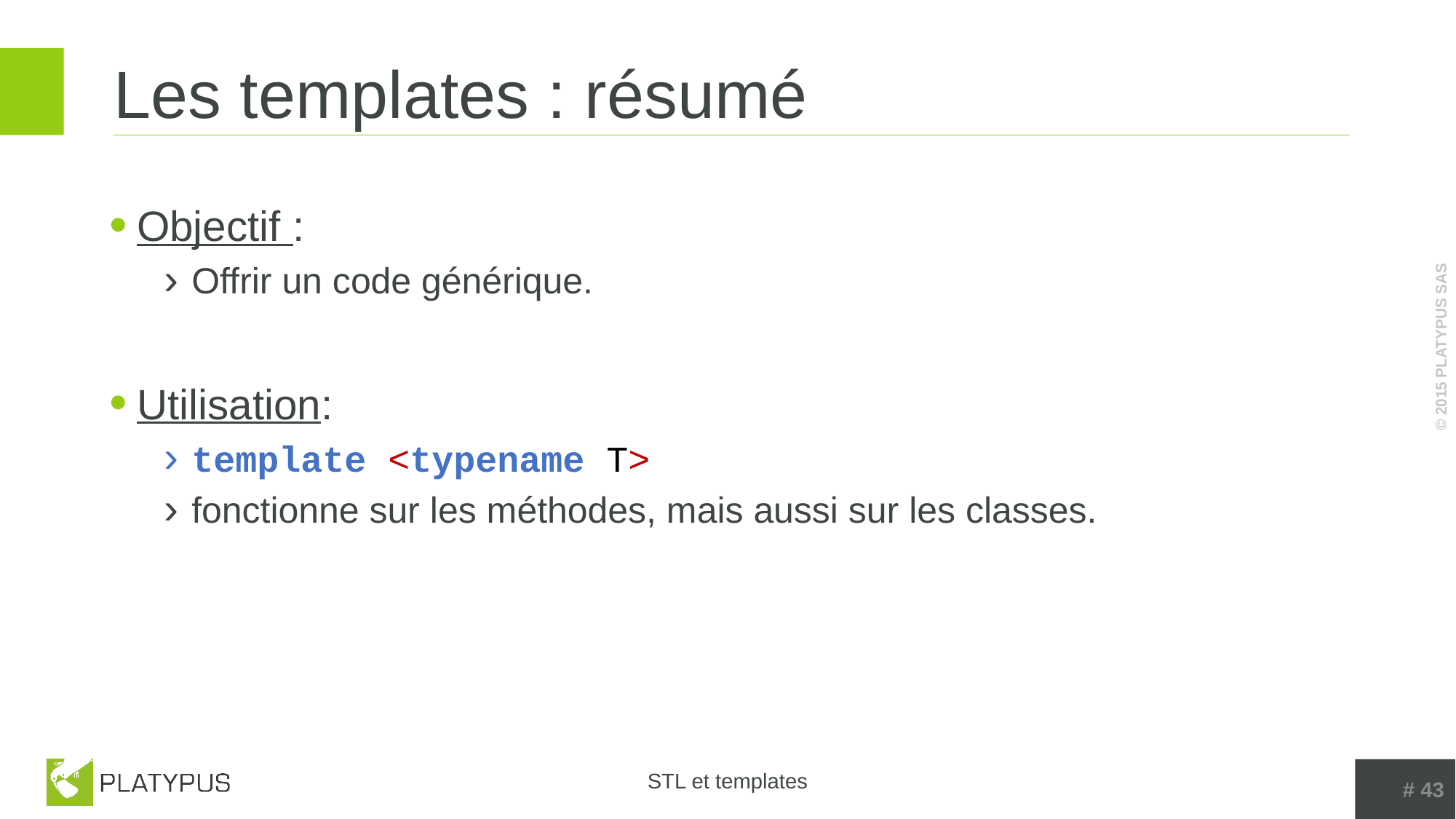

# Les templates : résumé
Objectif :
Offrir un code générique.

Utilisation:
template <typename T>
fonctionne sur les méthodes, mais aussi sur les classes.

# 43
STL et templates